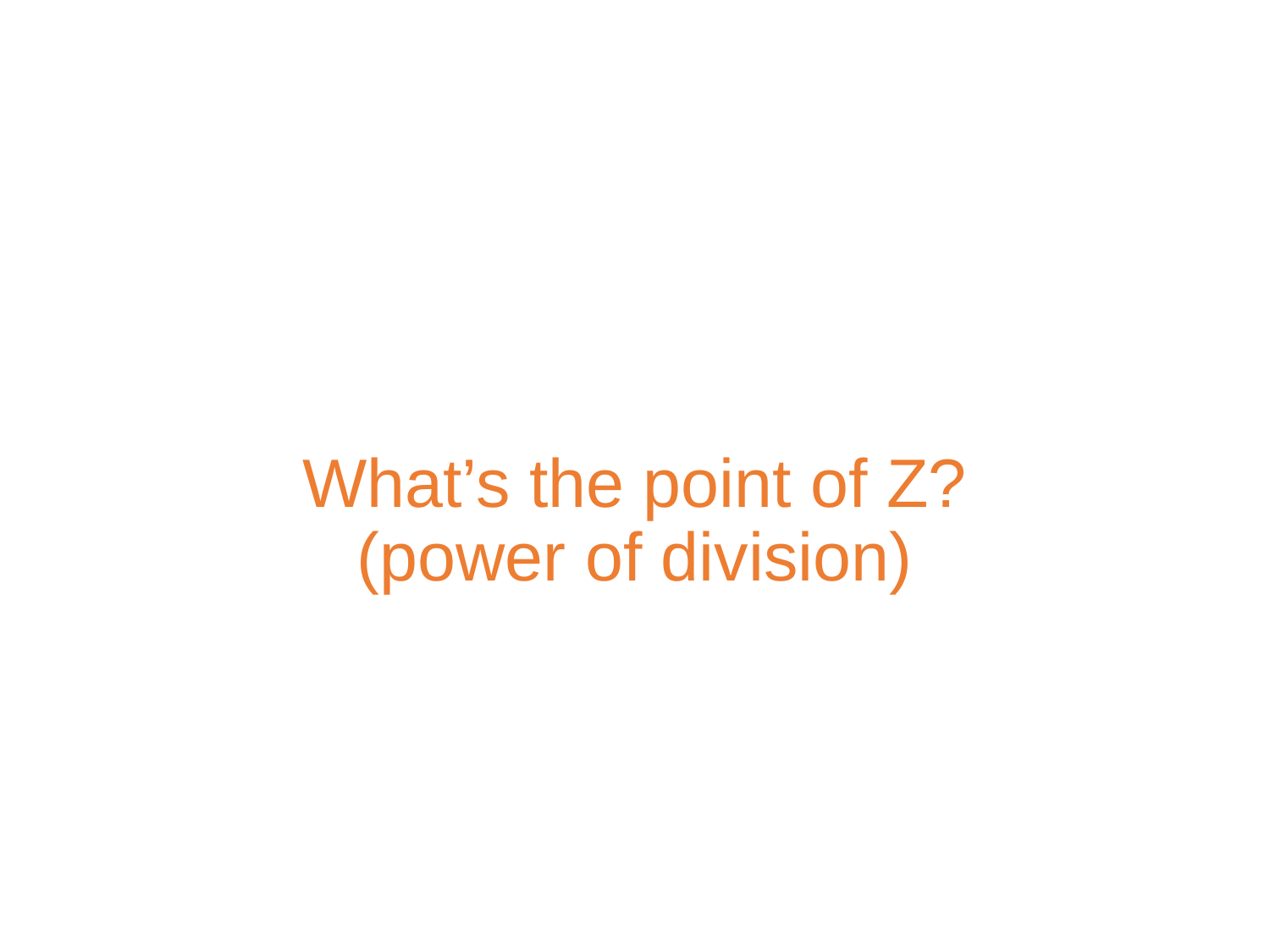

What’s the point of Z?
(power of division)